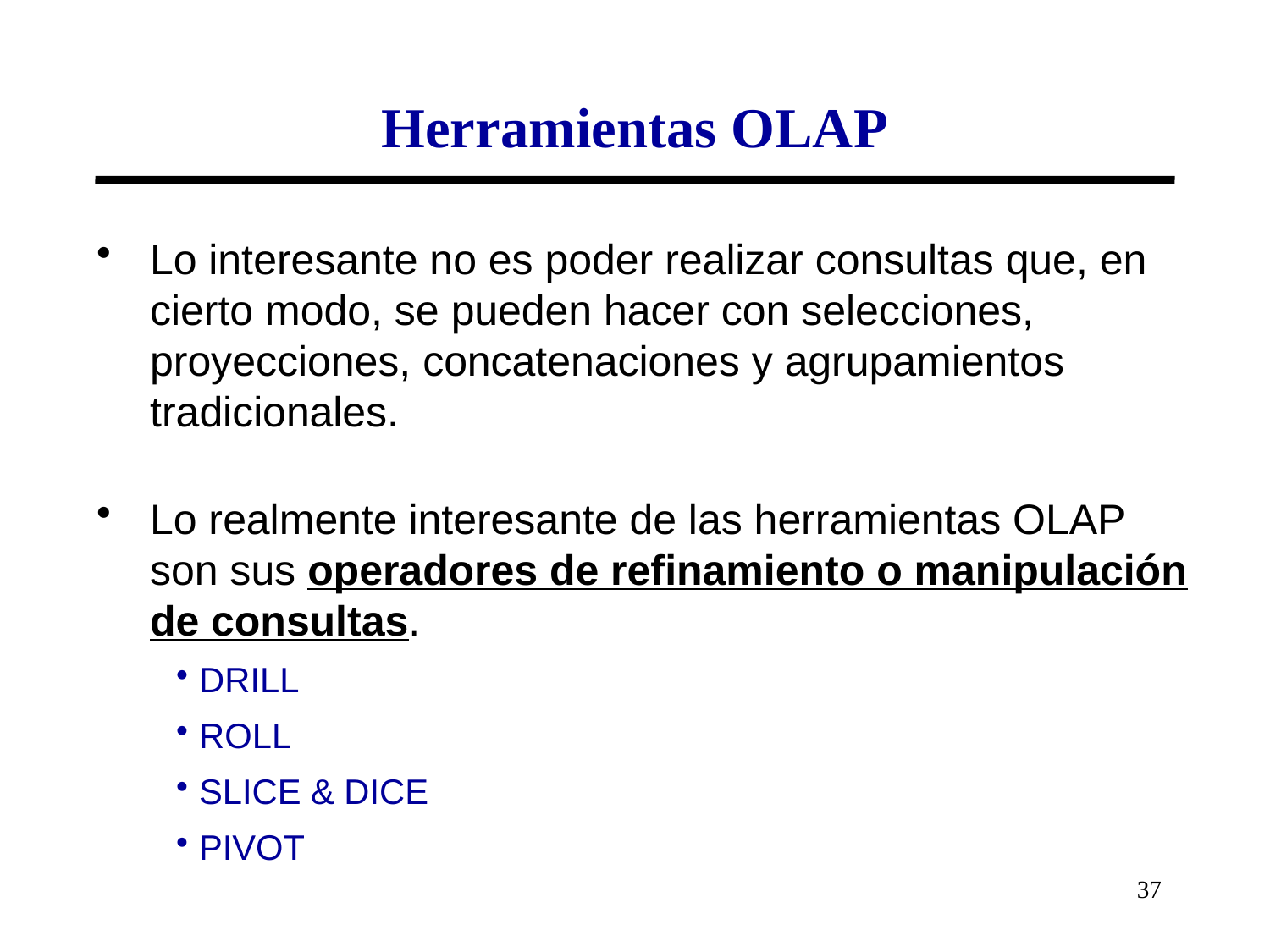

# Herramientas OLAP
Lo interesante no es poder realizar consultas que, en cierto modo, se pueden hacer con selecciones, proyecciones, concatenaciones y agrupamientos tradicionales.

Lo realmente interesante de las herramientas OLAP son sus operadores de refinamiento o manipulación de consultas.
DRILL
ROLL
SLICE & DICE
PIVOT
37